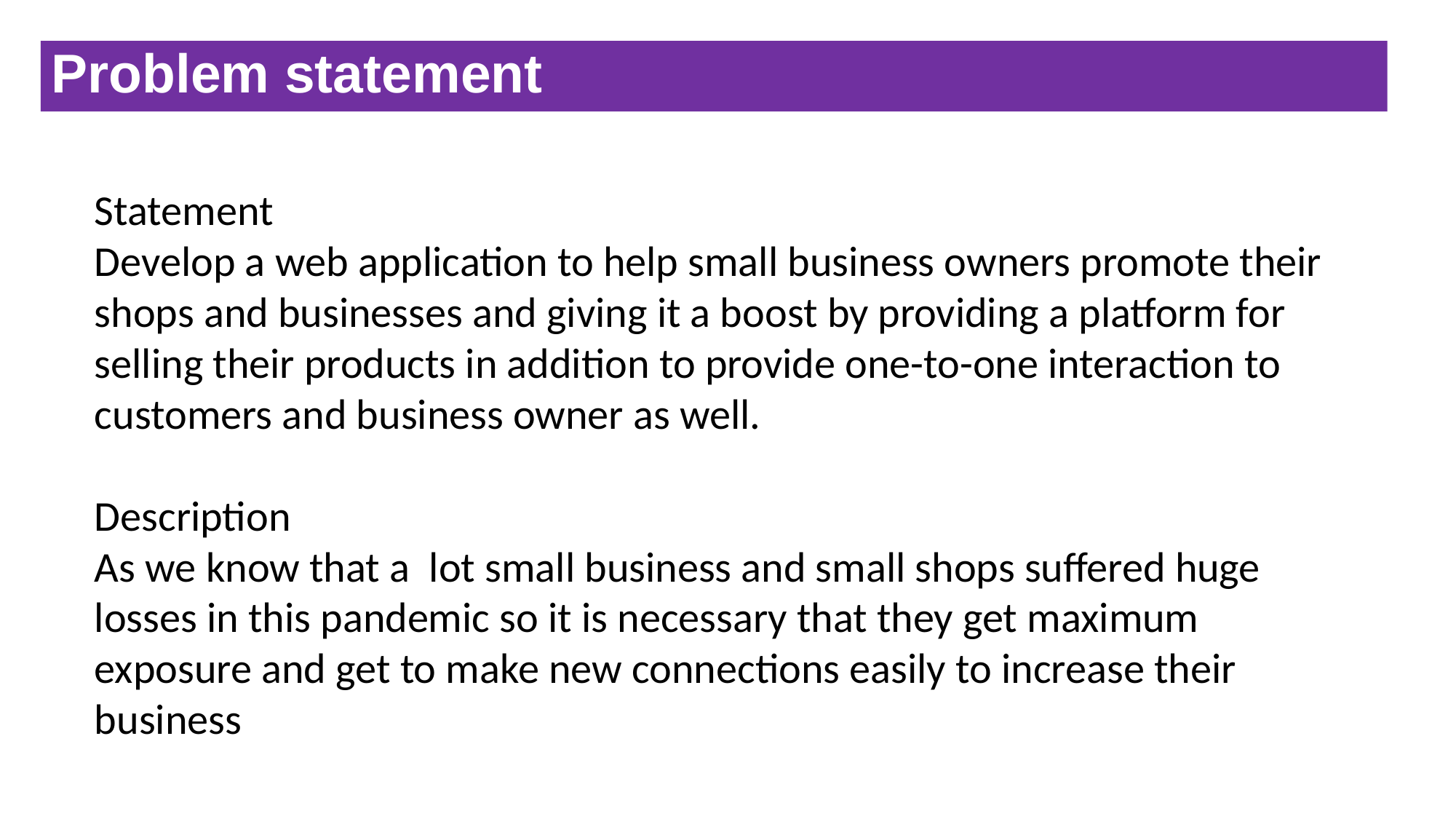

Problem statement
Statement
Develop a web application to help small business owners promote their shops and businesses and giving it a boost by providing a platform for selling their products in addition to provide one-to-one interaction to customers and business owner as well.

Description
As we know that a  lot small business and small shops suffered huge losses in this pandemic so it is necessary that they get maximum exposure and get to make new connections easily to increase their business